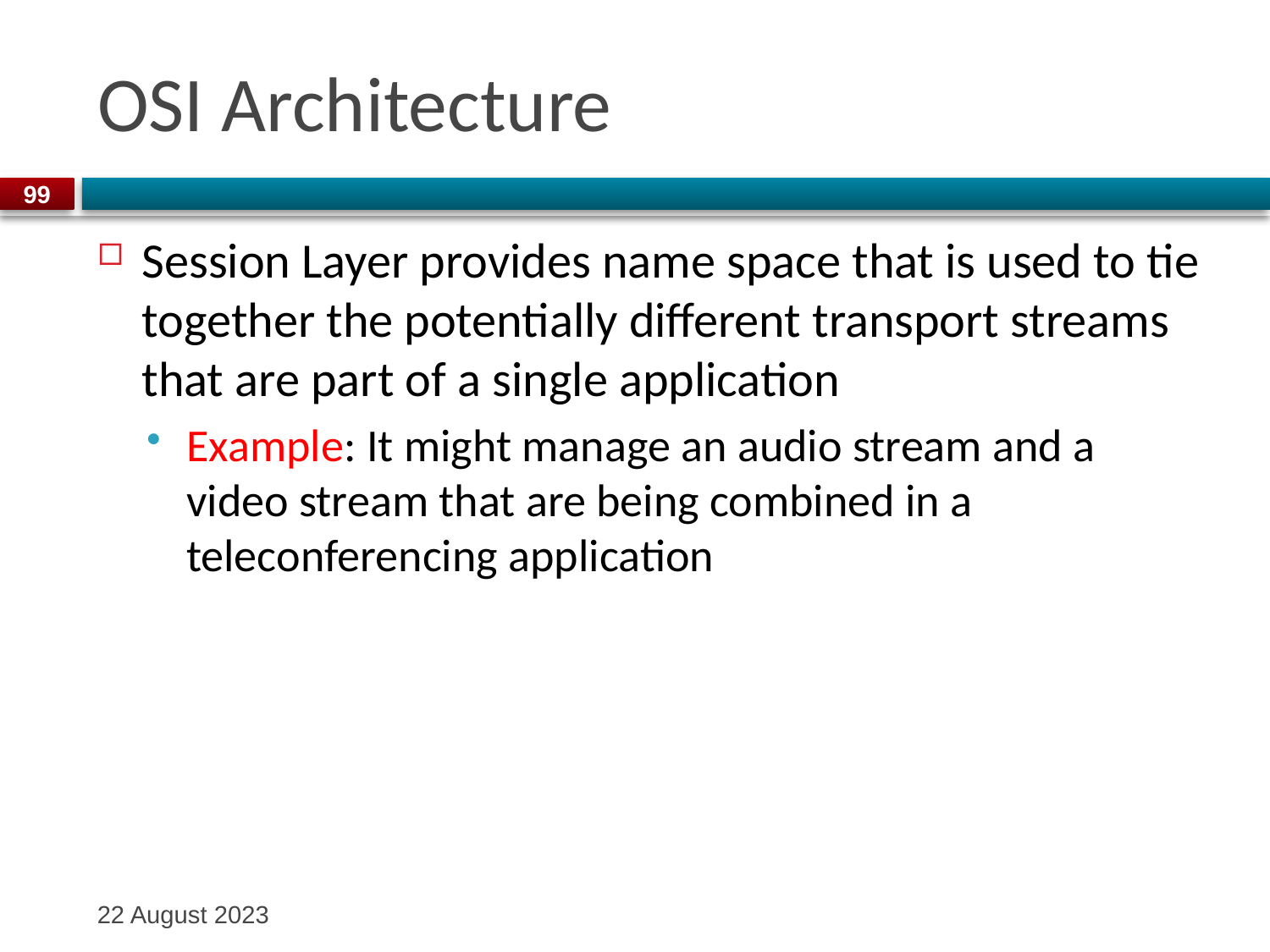

# OSI Architecture
99
Session Layer provides name space that is used to tie together the potentially different transport streams that are part of a single application
Example: It might manage an audio stream and a video stream that are being combined in a teleconferencing application

22 August 2023